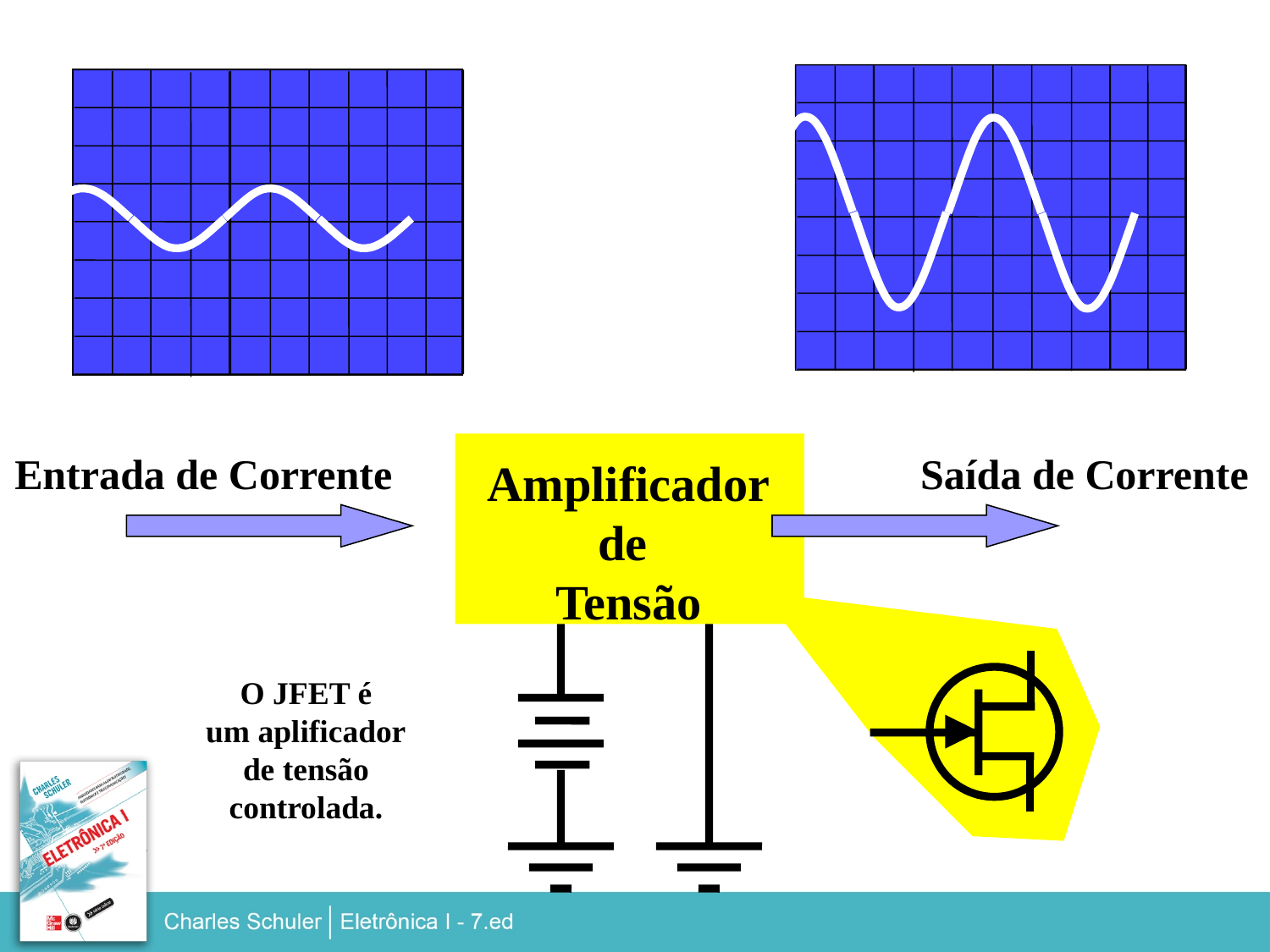

Entrada de Corrente
Saída de Corrente

Amplificador
de
Tensão

O JFET é
um aplificador
de tensão
controlada.